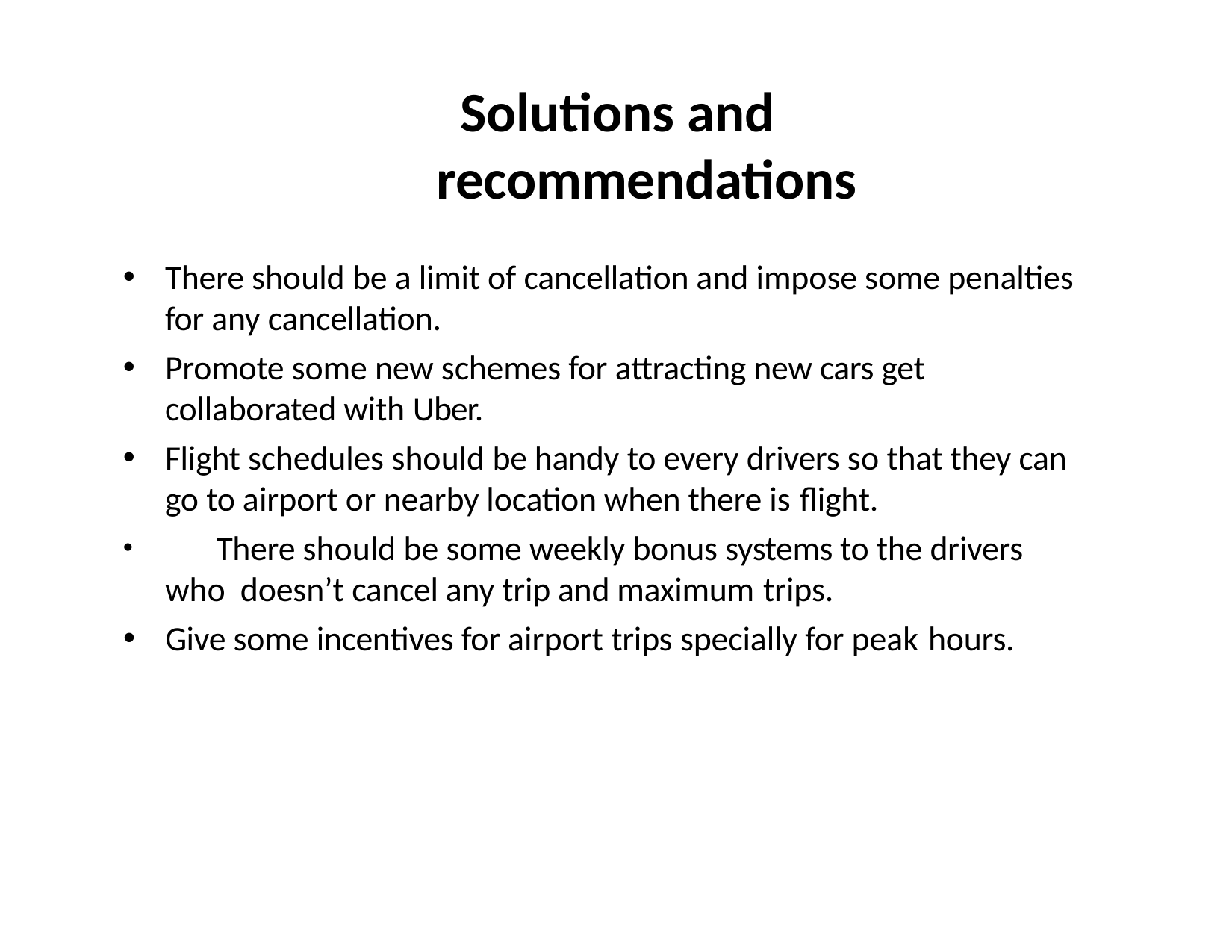

# Solutions and  recommendations
There should be a limit of cancellation and impose some penalties  for any cancellation.
Promote some new schemes for attracting new cars get  collaborated with Uber.
Flight schedules should be handy to every drivers so that they can  go to airport or nearby location when there is flight.
	There should be some weekly bonus systems to the drivers who  doesn’t cancel any trip and maximum trips.
Give some incentives for airport trips specially for peak hours.